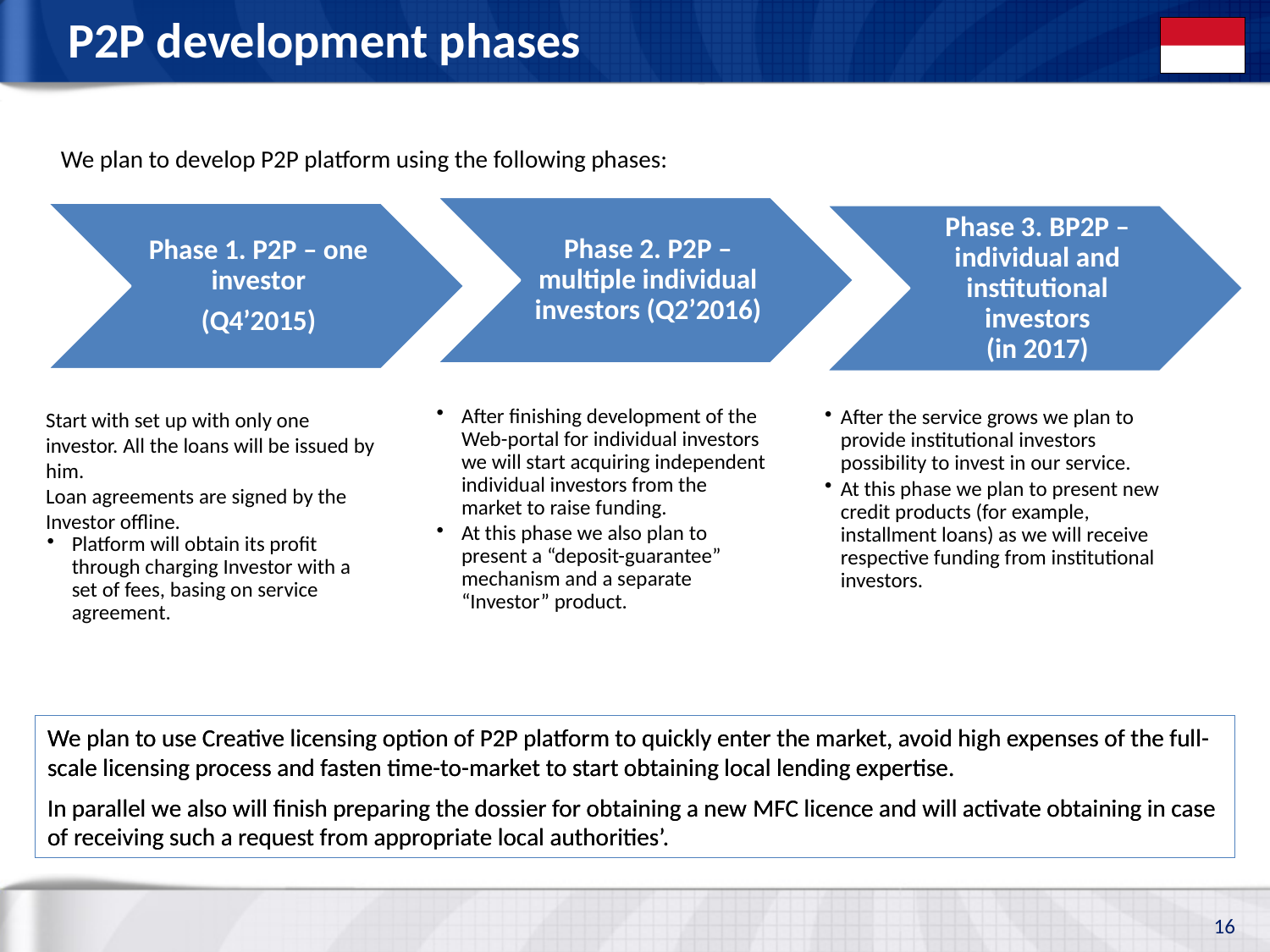

# P2P development phases
We plan to develop P2P platform using the following phases:
Phase 1. P2P – one investor
(Q4’2015)
Start with set up with only one investor. All the loans will be issued by him.
Loan agreements are signed by the Investor offline.
Platform will obtain its profit through charging Investor with a set of fees, basing on service agreement.

Phase 2. P2P –multiple individual investors (Q2’2016)
After finishing development of the Web-portal for individual investors we will start acquiring independent individual investors from the market to raise funding.
At this phase we also plan to present a “deposit-guarantee” mechanism and a separate “Investor” product.

Phase 3. BP2P – individual and institutional investors
(in 2017)
After the service grows we plan to provide institutional investors possibility to invest in our service.
At this phase we plan to present new credit products (for example, installment loans) as we will receive respective funding from institutional investors.
We plan to use Creative licensing option of P2P platform to quickly enter the market, avoid high expenses of the full-scale licensing process and fasten time-to-market to start obtaining local lending expertise.
In parallel we also will finish preparing the dossier for obtaining a new MFC licence and will activate obtaining in case of receiving such a request from appropriate local authorities’.
We plan to use Creative licensing option of P2P platform to quickly enter the market, avoid high expenses of the full-scale licensing process and fasten time-to-market to start obtaining local lending expertise.
In parallel we also will finish preparing the dossier for obtaining a new MFC licence and will activate obtaining in case of receiving such a request from appropriate local authorities’.
16